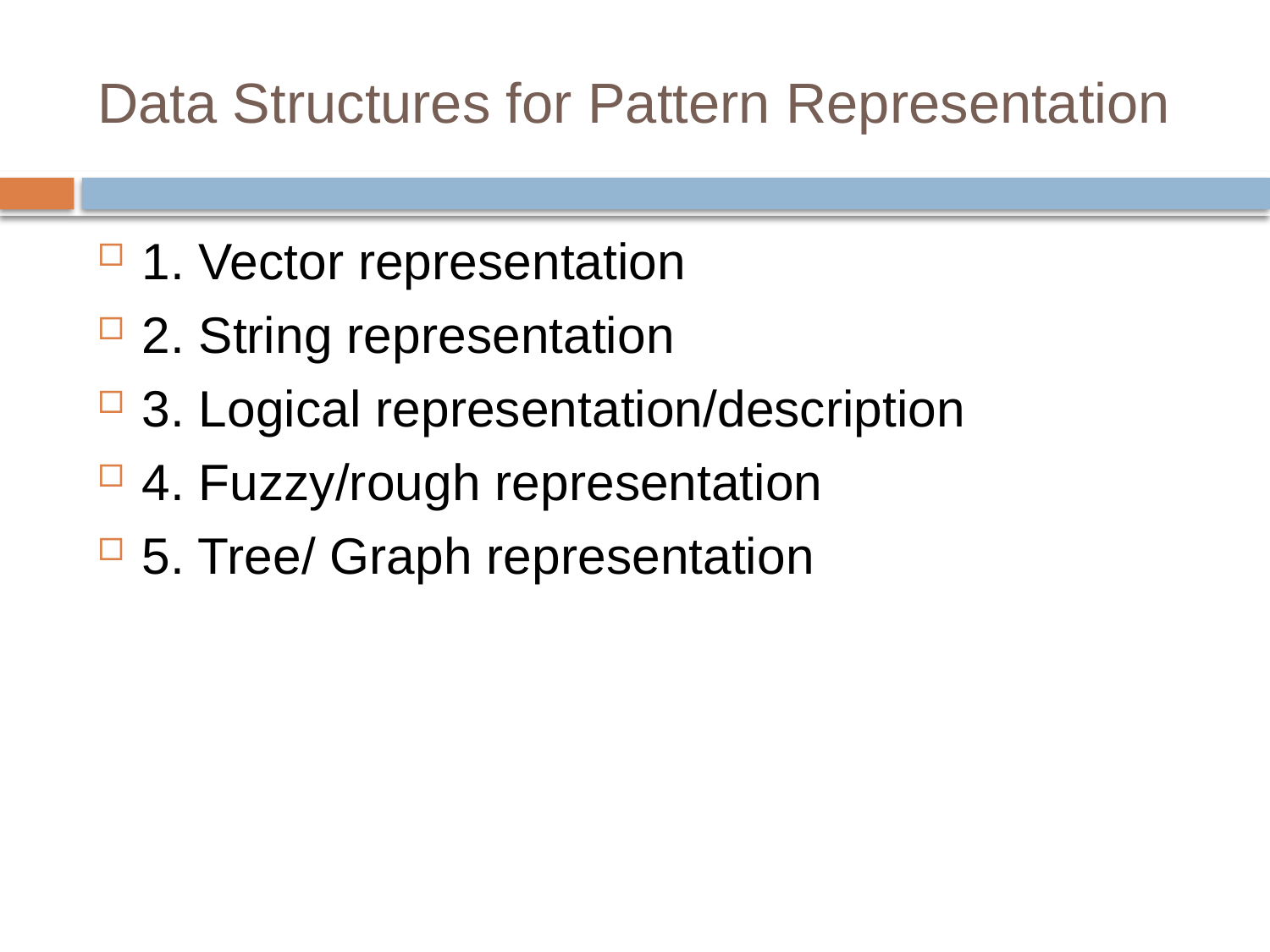

# Data Structures for Pattern Representation
1. Vector representation
2. String representation
3. Logical representation/description
4. Fuzzy/rough representation
5. Tree/ Graph representation